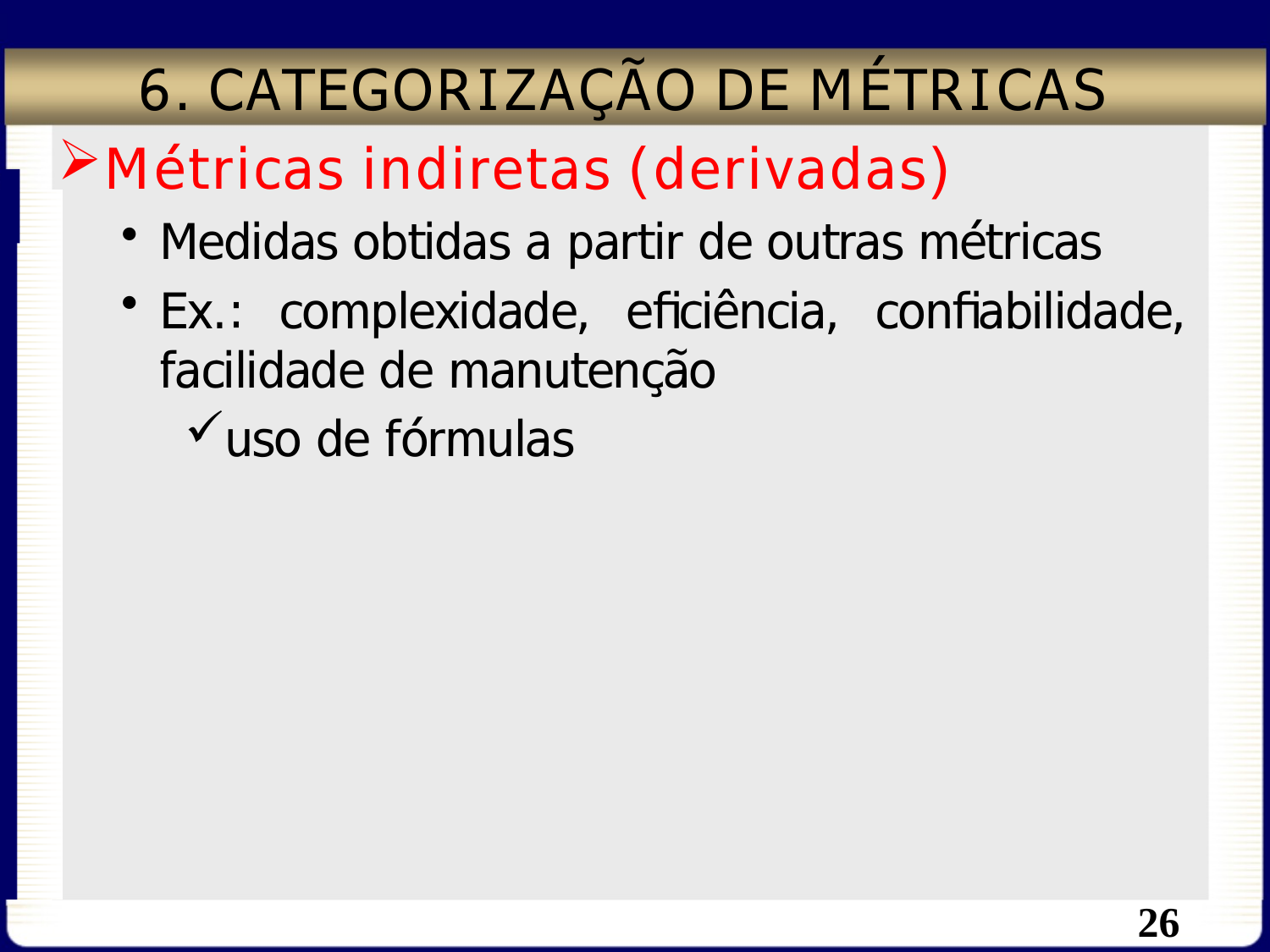

# 6. CATEGORIZAÇÃO DE MÉTRICAS
Métricas indiretas (derivadas)
Medidas obtidas a partir de outras métricas
Ex.: complexidade, eficiência, confiabilidade, facilidade de manutenção
uso de fórmulas
26